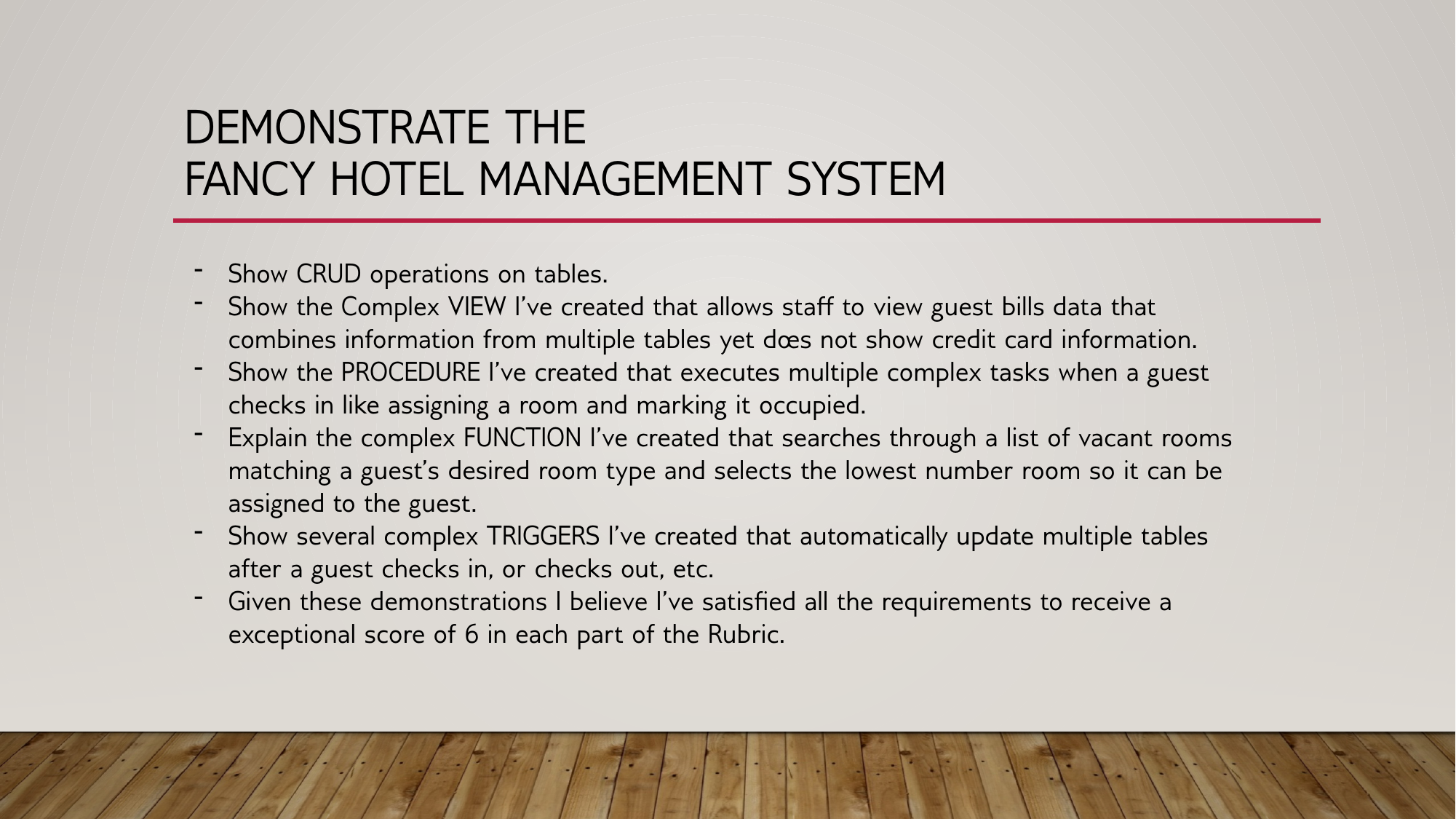

# Demonstrate the Fancy Hotel Management System
Show CRUD operations on tables.
Show the Complex VIEW I’ve created that allows staff to view guest bills data that combines information from multiple tables yet does not show credit card information.
Show the PROCEDURE I’ve created that executes multiple complex tasks when a guest checks in like assigning a room and marking it occupied.
Explain the complex FUNCTION I’ve created that searches through a list of vacant rooms matching a guest’s desired room type and selects the lowest number room so it can be assigned to the guest.
Show several complex TRIGGERS I’ve created that automatically update multiple tables after a guest checks in, or checks out, etc.
Given these demonstrations I believe I’ve satisfied all the requirements to receive a exceptional score of 6 in each part of the Rubric.